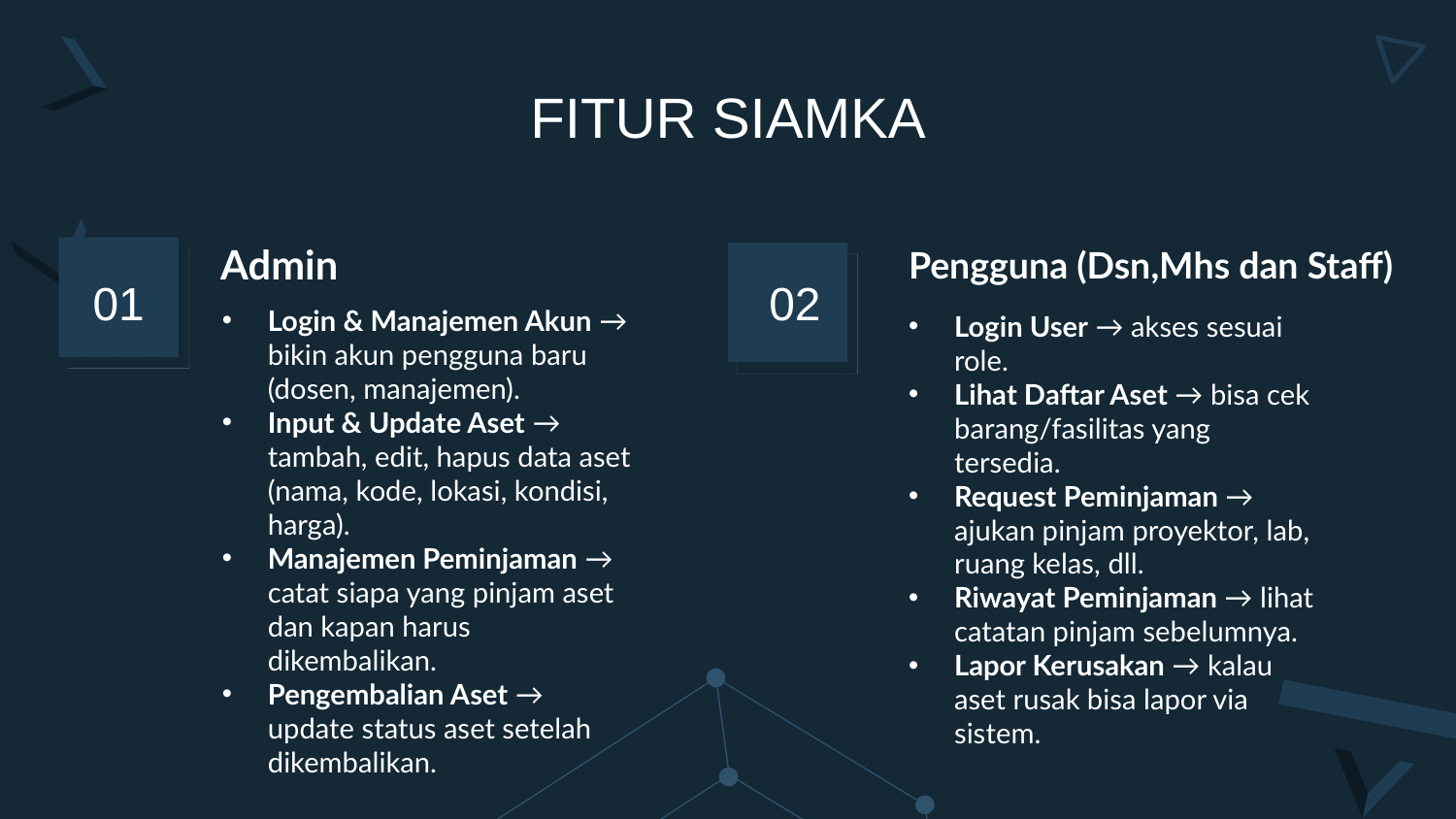

FITUR SIAMKA
Pengguna (Dsn,Mhs dan Staff)

Admin
Login & Manajemen Akun → bikin akun pengguna baru (dosen, manajemen).
Input & Update Aset → tambah, edit, hapus data aset (nama, kode, lokasi, kondisi, harga).
Manajemen Peminjaman → catat siapa yang pinjam aset dan kapan harus dikembalikan.
Pengembalian Aset → update status aset setelah dikembalikan.
Login User → akses sesuai role.
Lihat Daftar Aset → bisa cek barang/fasilitas yang tersedia.
Request Peminjaman → ajukan pinjam proyektor, lab, ruang kelas, dll.
Riwayat Peminjaman → lihat catatan pinjam sebelumnya.
Lapor Kerusakan → kalau aset rusak bisa lapor via sistem.
# 01
02